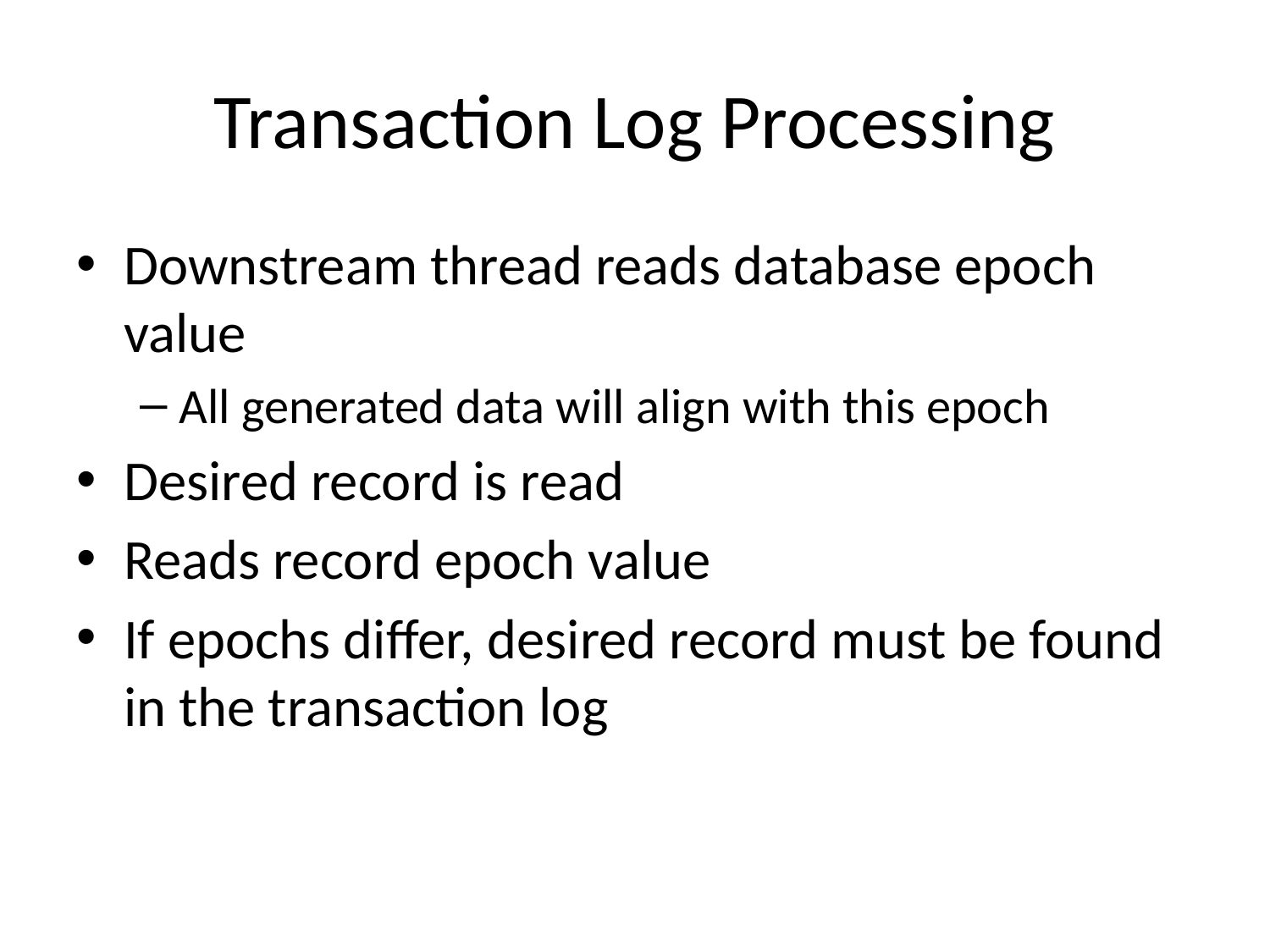

# Transaction Log Processing
Downstream thread reads database epoch value
All generated data will align with this epoch
Desired record is read
Reads record epoch value
If epochs differ, desired record must be found in the transaction log